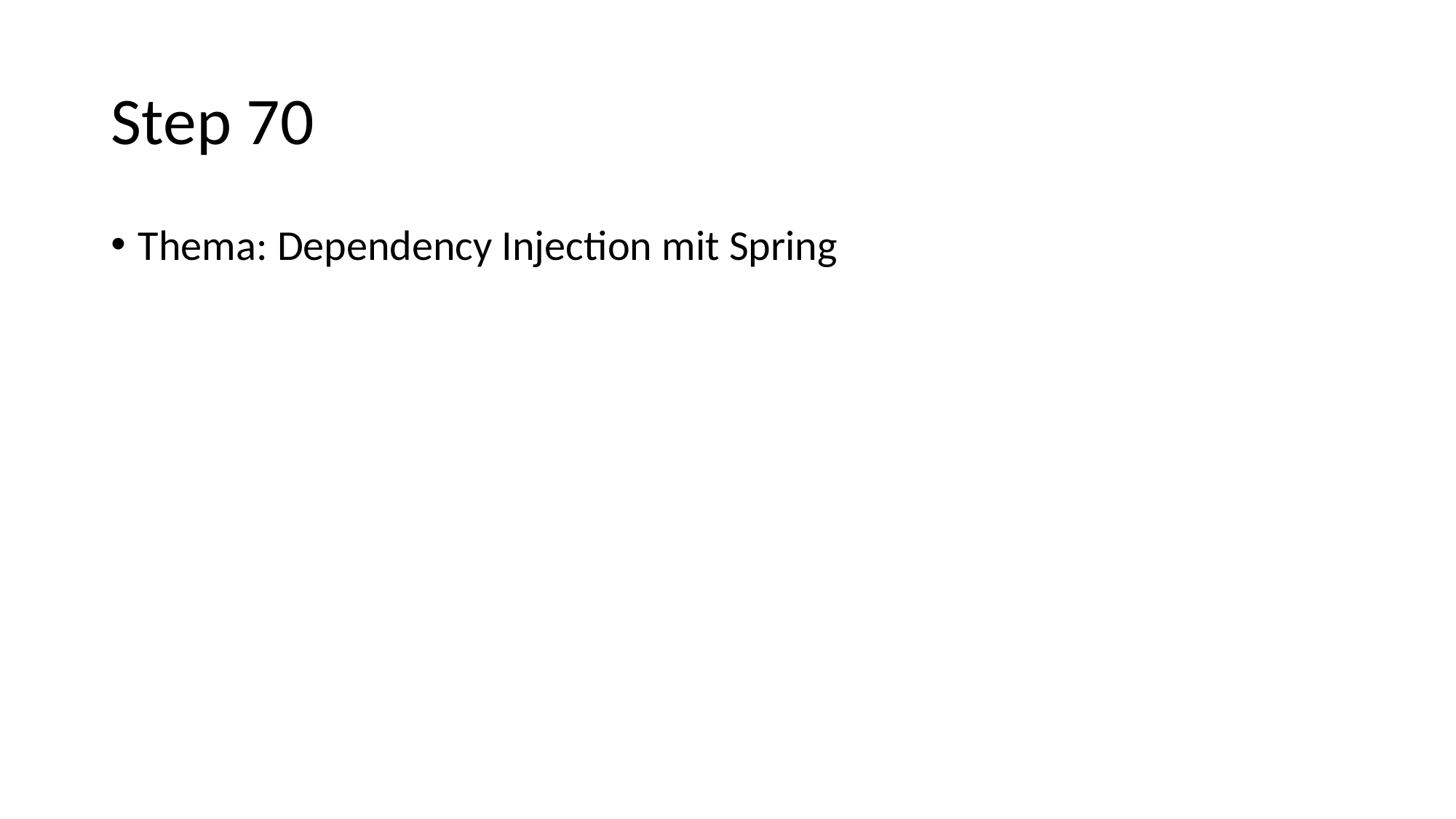

# Step 70
Thema: Dependency Injection mit Spring